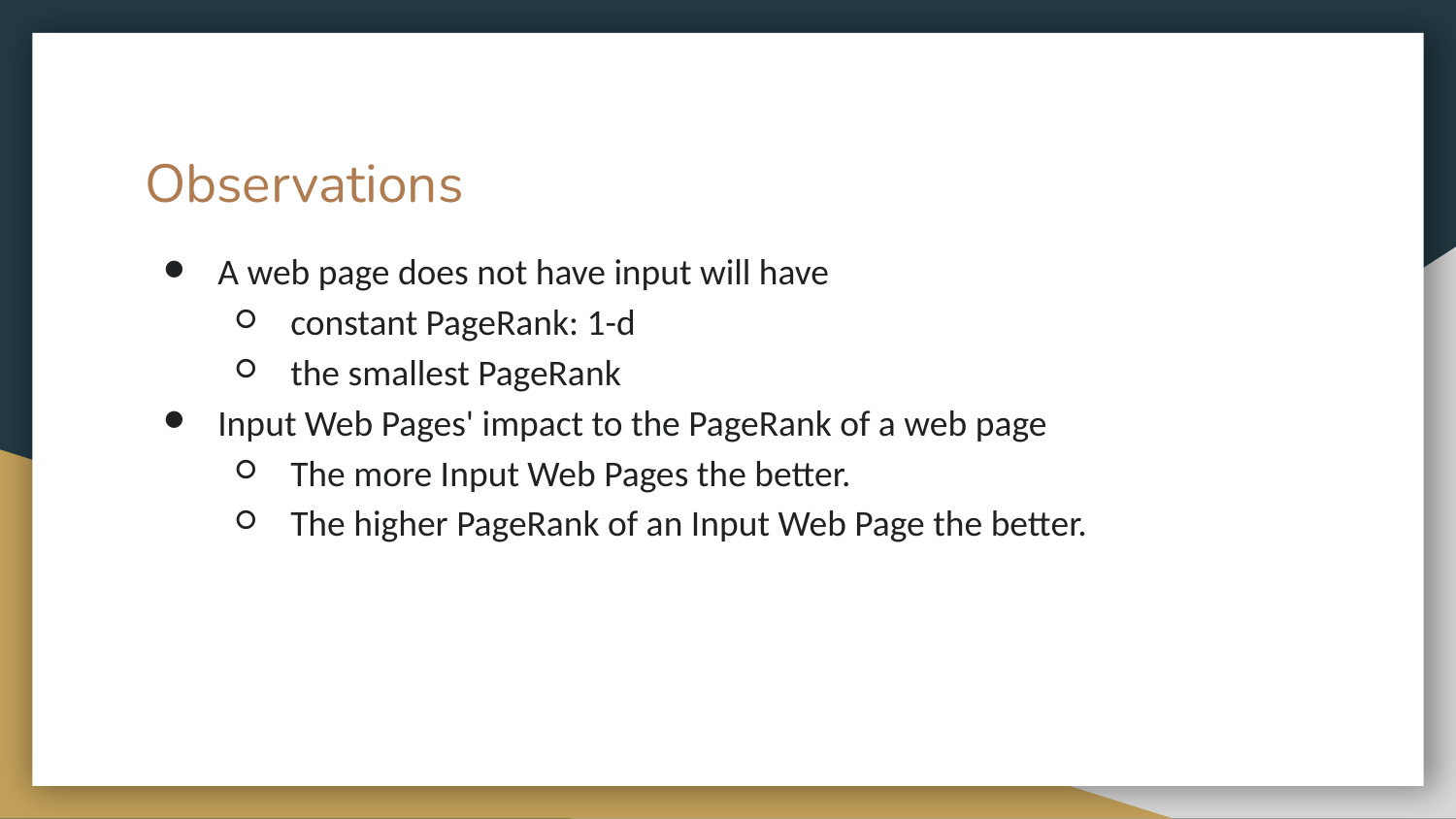

# Observations
A web page does not have input will have
constant PageRank: 1-d
the smallest PageRank
Input Web Pages' impact to the PageRank of a web page
The more Input Web Pages the better.
The higher PageRank of an Input Web Page the better.